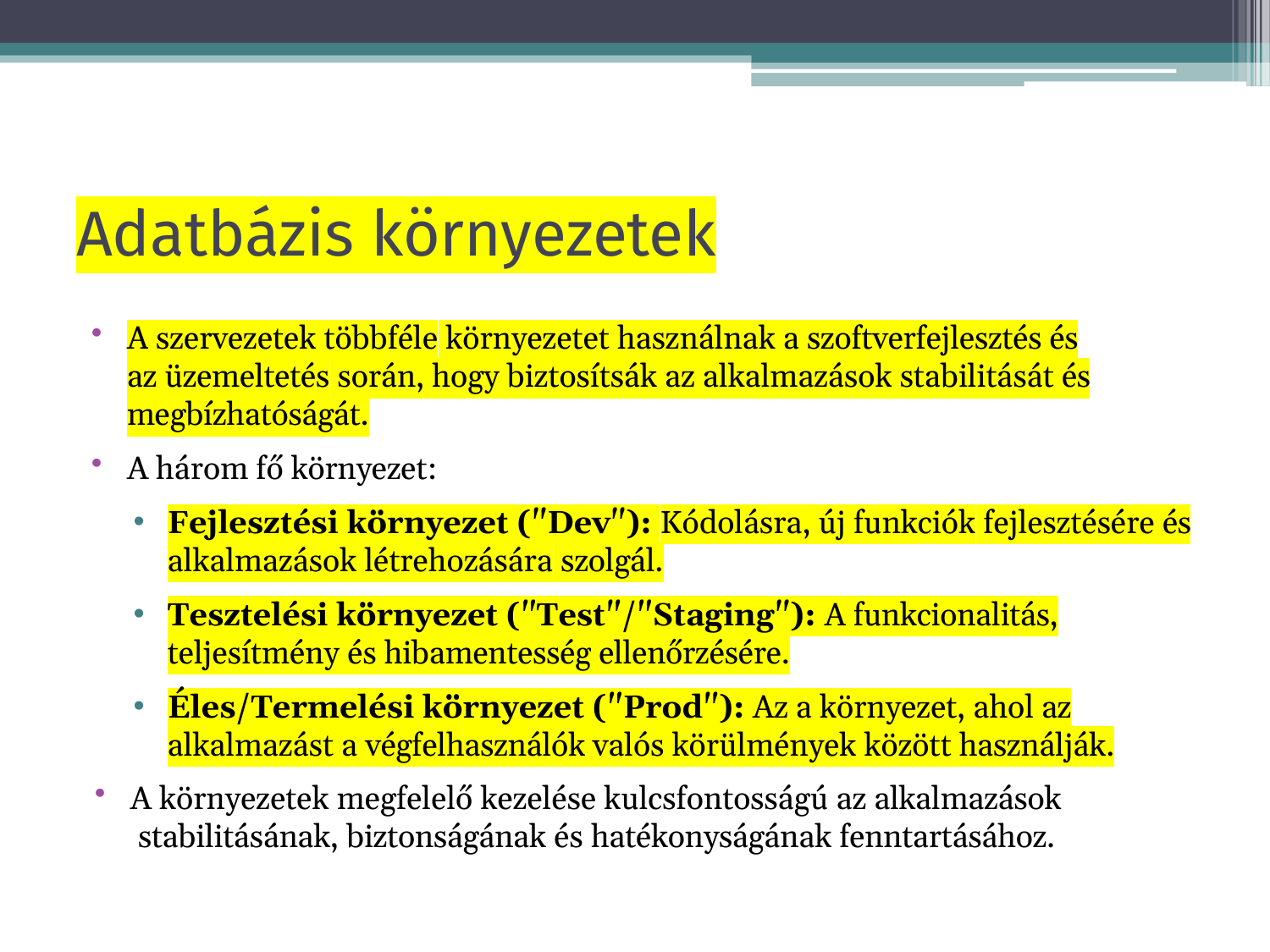

# Adatbázis környezetek
A szervezetek többféle környezetet használnak a szoftverfejlesztés és az üzemeltetés során, hogy biztosítsák az alkalmazások stabilitását és megbízhatóságát.
A három fő környezet:
Fejlesztési környezet ("Dev"): Kódolásra, új funkciók fejlesztésére és alkalmazások létrehozására szolgál.
Tesztelési környezet ("Test"/"Staging"): A funkcionalitás,
teljesítmény és hibamentesség ellenőrzésére.
Éles/Termelési környezet ("Prod"): Az a környezet, ahol az alkalmazást a végfelhasználók valós körülmények között használják.
A környezetek megfelelő kezelése kulcsfontosságú az alkalmazások
stabilitásának, biztonságának és hatékonyságának fenntartásához.